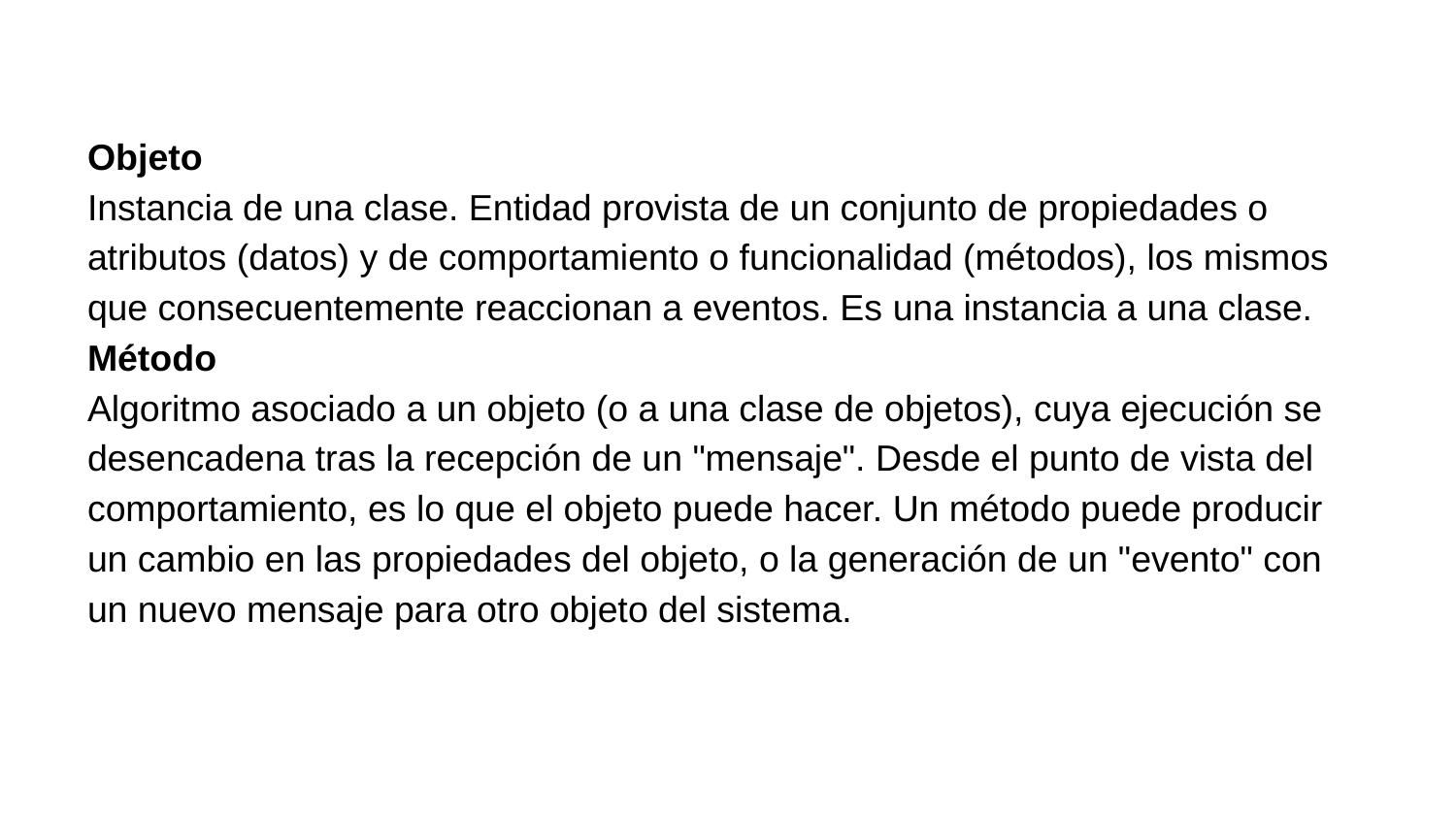

Objeto
Instancia de una clase. Entidad provista de un conjunto de propiedades o atributos (datos) y de comportamiento o funcionalidad (métodos), los mismos que consecuentemente reaccionan a eventos. Es una instancia a una clase.
Método
Algoritmo asociado a un objeto (o a una clase de objetos), cuya ejecución se desencadena tras la recepción de un "mensaje". Desde el punto de vista del comportamiento, es lo que el objeto puede hacer. Un método puede producir un cambio en las propiedades del objeto, o la generación de un "evento" con un nuevo mensaje para otro objeto del sistema.